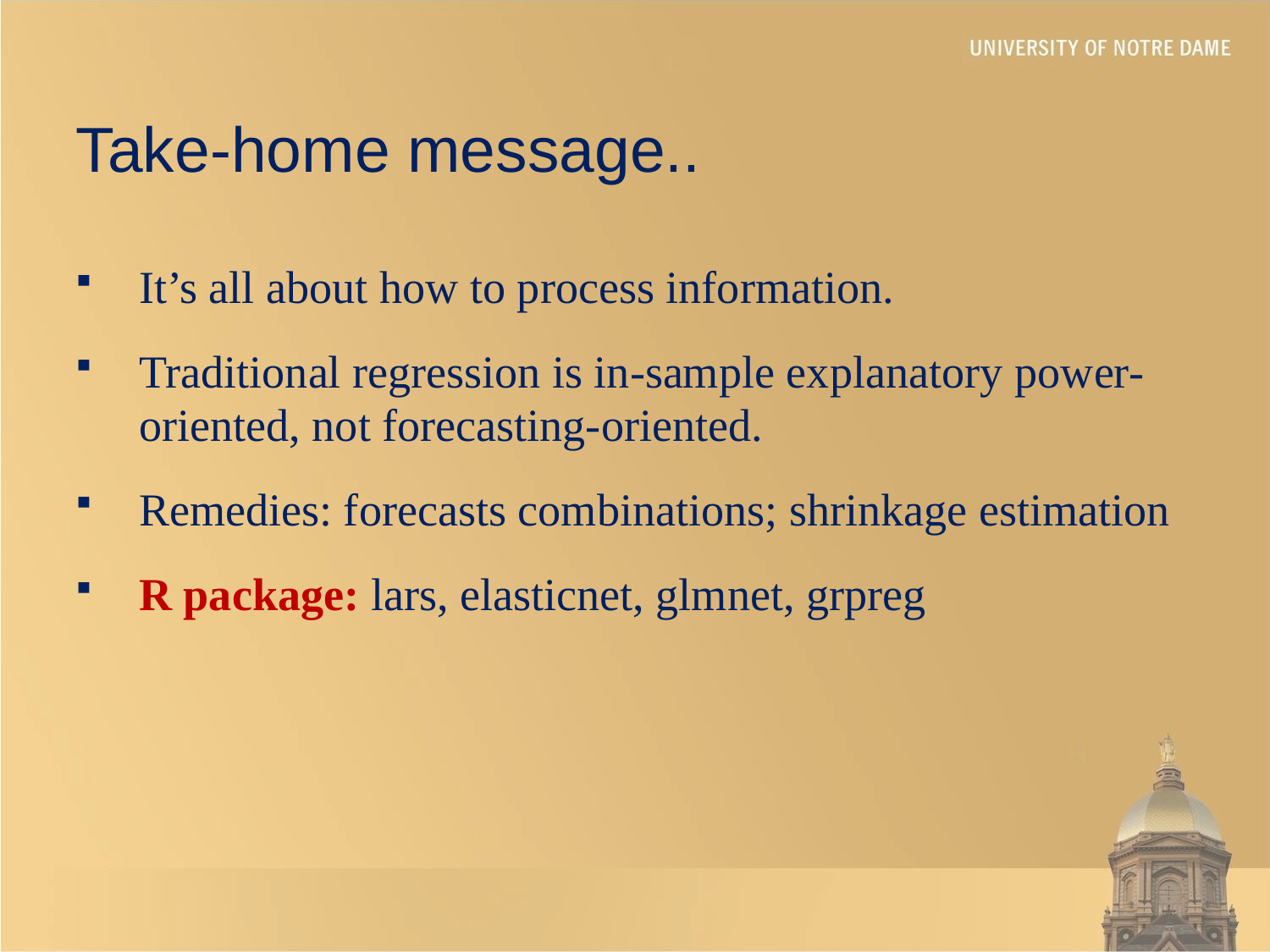

# Take-home message..
It’s all about how to process information.
Traditional regression is in-sample explanatory power-oriented, not forecasting-oriented.
Remedies: forecasts combinations; shrinkage estimation
R package: lars, elasticnet, glmnet, grpreg